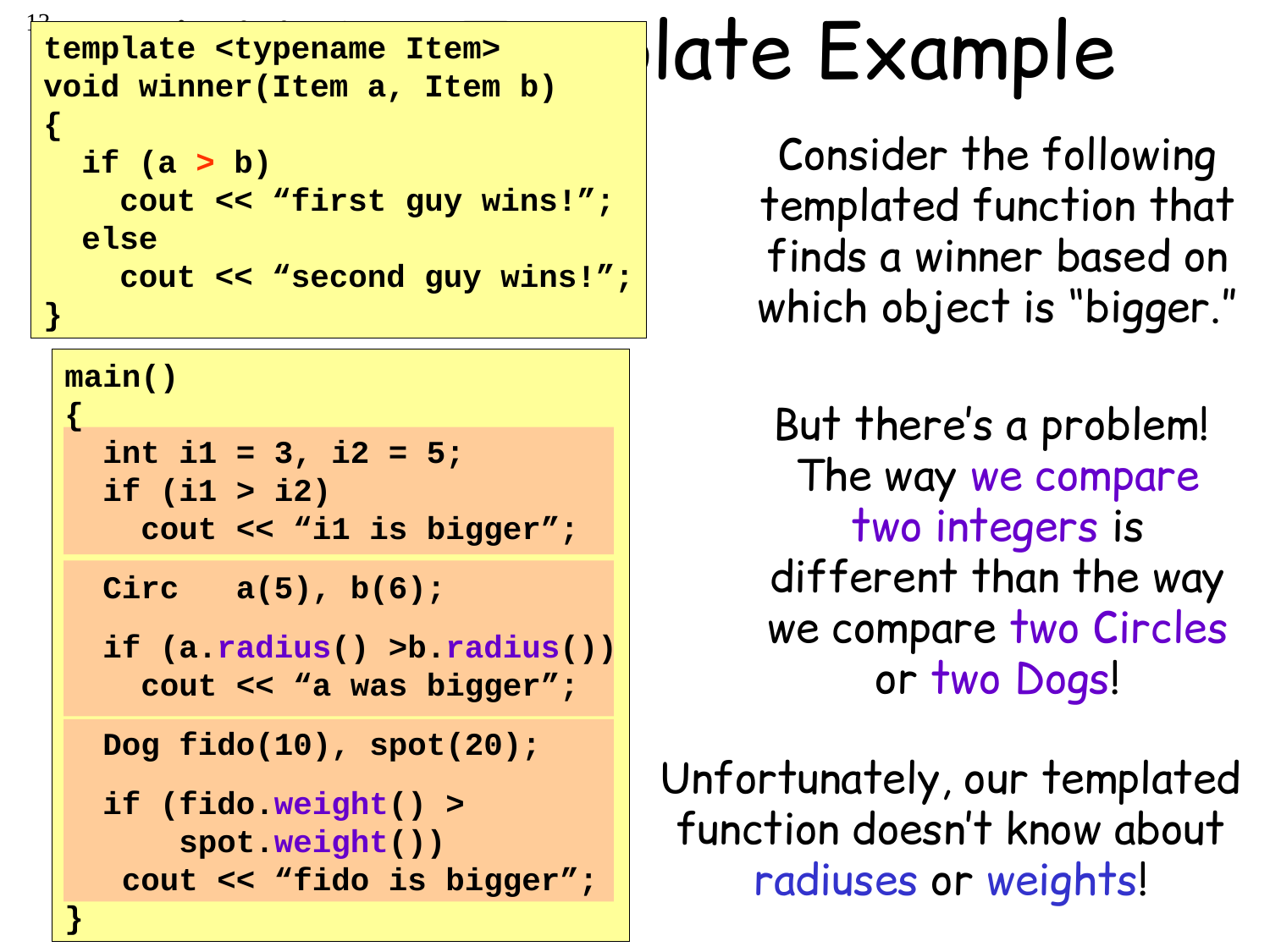

13
# A Hairy Template Example
template <typename Item>
void winner(Item a, Item b)
{
  if (a > b)
    cout << “first guy wins!”;
  else
    cout << “second guy wins!”;
}
Consider the following templated function that finds a winner based on which object is “bigger.”

main()
{
  int i1 = 3, i2 = 5;
  if (i1 > i2)
    cout << “i1 is bigger”;

  Circ   a(5), b(6);

  if (a.radius() >b.radius())
    cout << “a was bigger”;

  Dog fido(10), spot(20);

  if (fido.weight() >
      spot.weight())
   cout << “fido is bigger”;
}
But there’s a problem!  The way we compare two integers is different than the way we compare two Circles or two Dogs!

Unfortunately, our templated function doesn’t know about radiuses or weights!